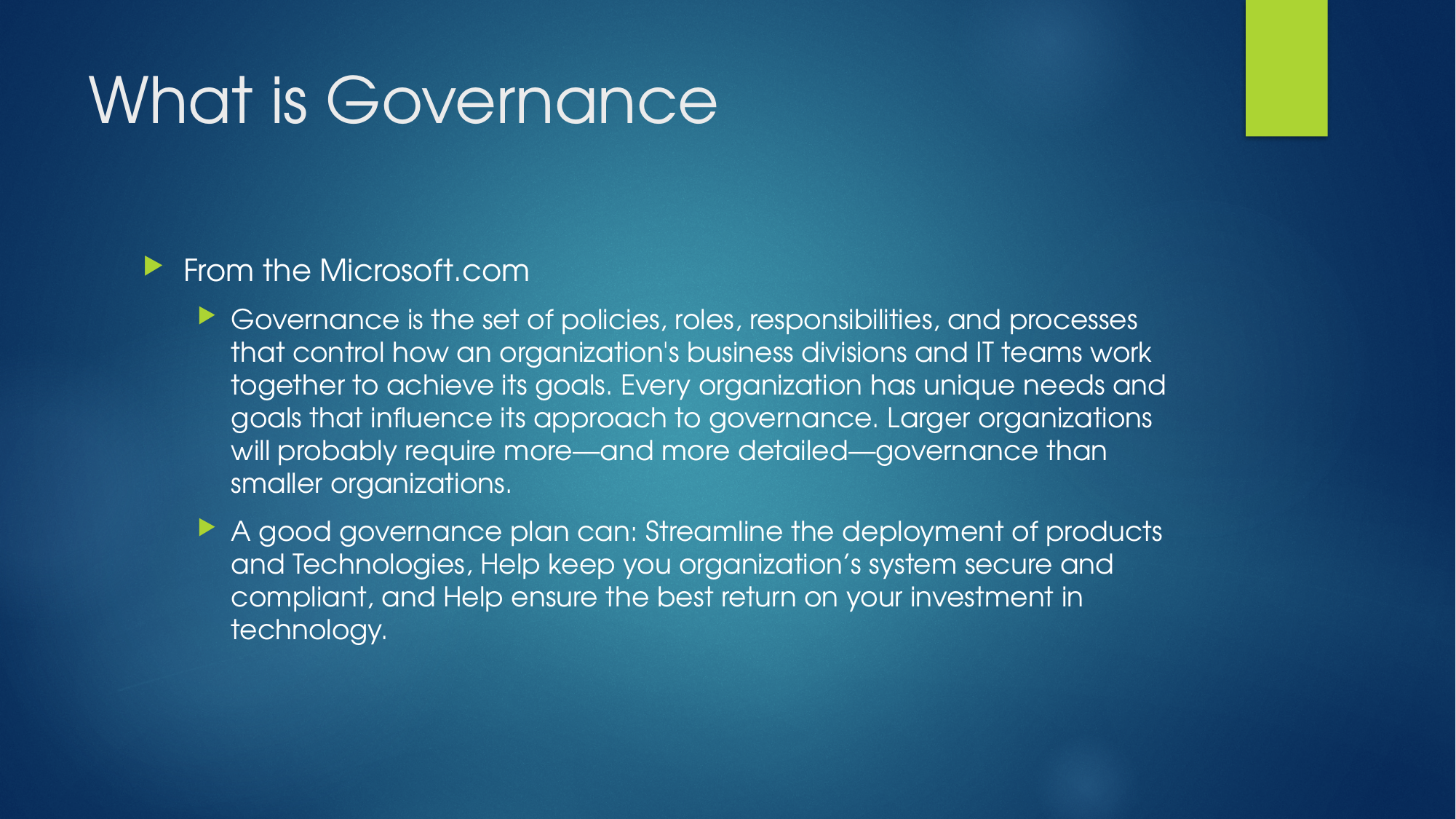

# What is Governance
From the Microsoft.com
Governance is the set of policies, roles, responsibilities, and processes that control how an organization's business divisions and IT teams work together to achieve its goals. Every organization has unique needs and goals that influence its approach to governance. Larger organizations will probably require more—and more detailed—governance than smaller organizations.
A good governance plan can: Streamline the deployment of products and Technologies, Help keep you organization’s system secure and compliant, and Help ensure the best return on your investment in technology.